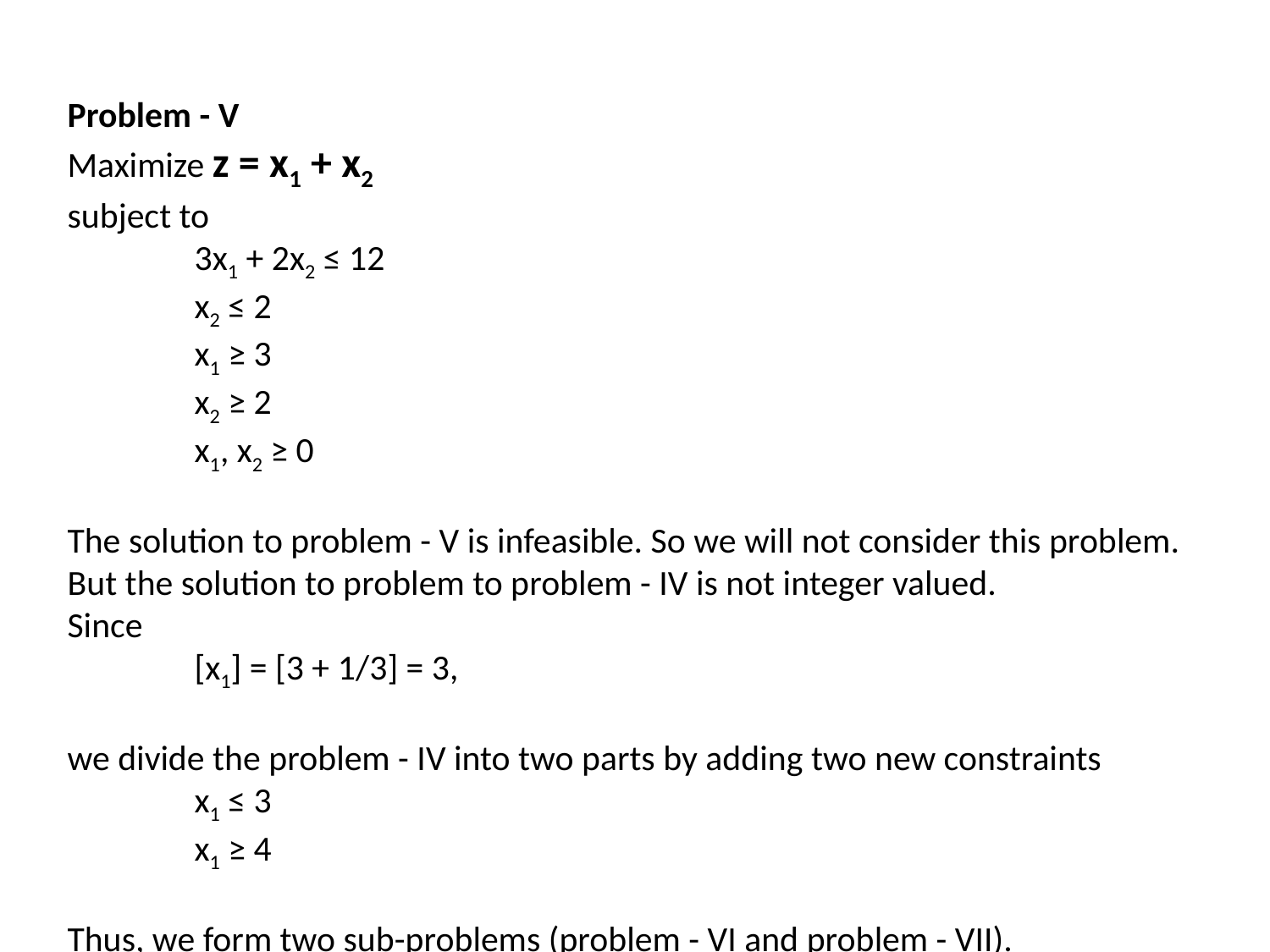

Problem - V
Maximize z = x1 + x2
subject to
	3x1 + 2x2 ≤ 12
	x2 ≤ 2
	x1 ≥ 3
	x2 ≥ 2
	x1, x2 ≥ 0

The solution to problem - V is infeasible. So we will not consider this problem.
But the solution to problem to problem - IV is not integer valued.
Since
	[x1] = [3 + 1/3] = 3,

we divide the problem - IV into two parts by adding two new constraints
	x1 ≤ 3
	x1 ≥ 4

Thus, we form two sub-problems (problem - VI and problem - VII).